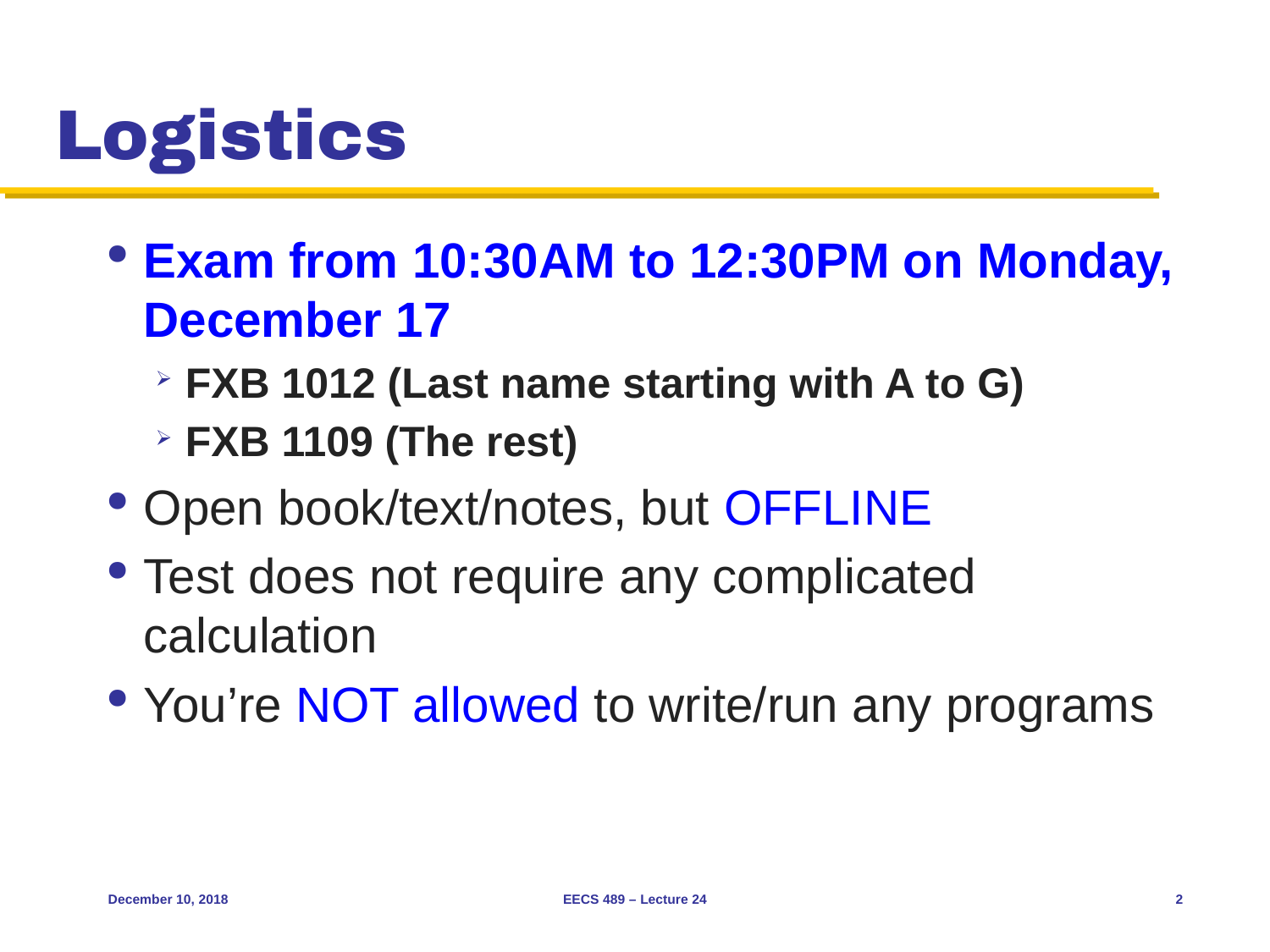

# Logistics
Exam from 10:30AM to 12:30PM on Monday, December 17
FXB 1012 (Last name starting with A to G)
FXB 1109 (The rest)
Open book/text/notes, but OFFLINE
Test does not require any complicated calculation
You’re NOT allowed to write/run any programs
December 10, 2018
EECS 489 – Lecture 24
2